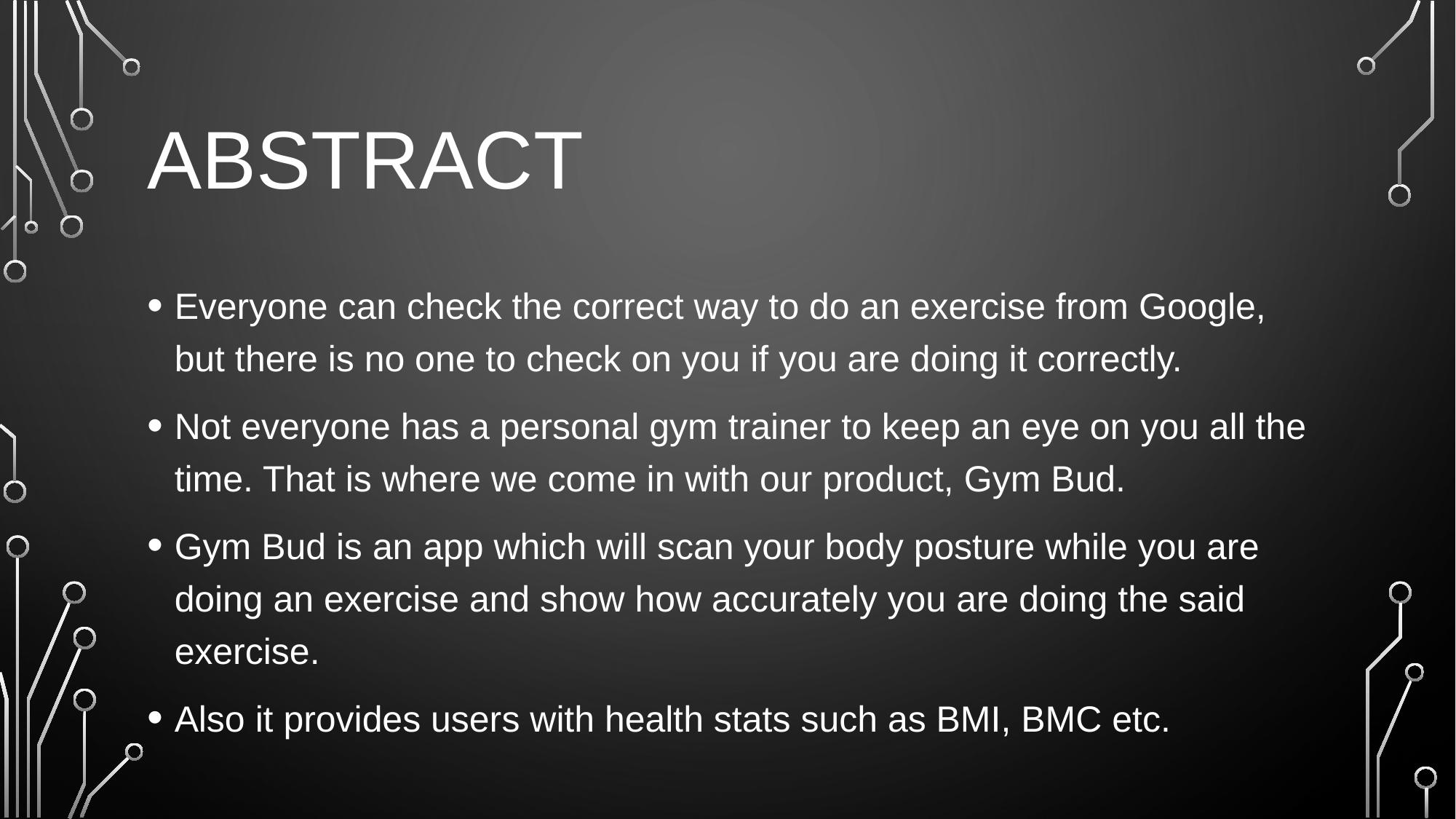

# ABSTRACT
Everyone can check the correct way to do an exercise from Google, but there is no one to check on you if you are doing it correctly.
Not everyone has a personal gym trainer to keep an eye on you all the time. That is where we come in with our product, Gym Bud.
Gym Bud is an app which will scan your body posture while you are doing an exercise and show how accurately you are doing the said exercise.
Also it provides users with health stats such as BMI, BMC etc.